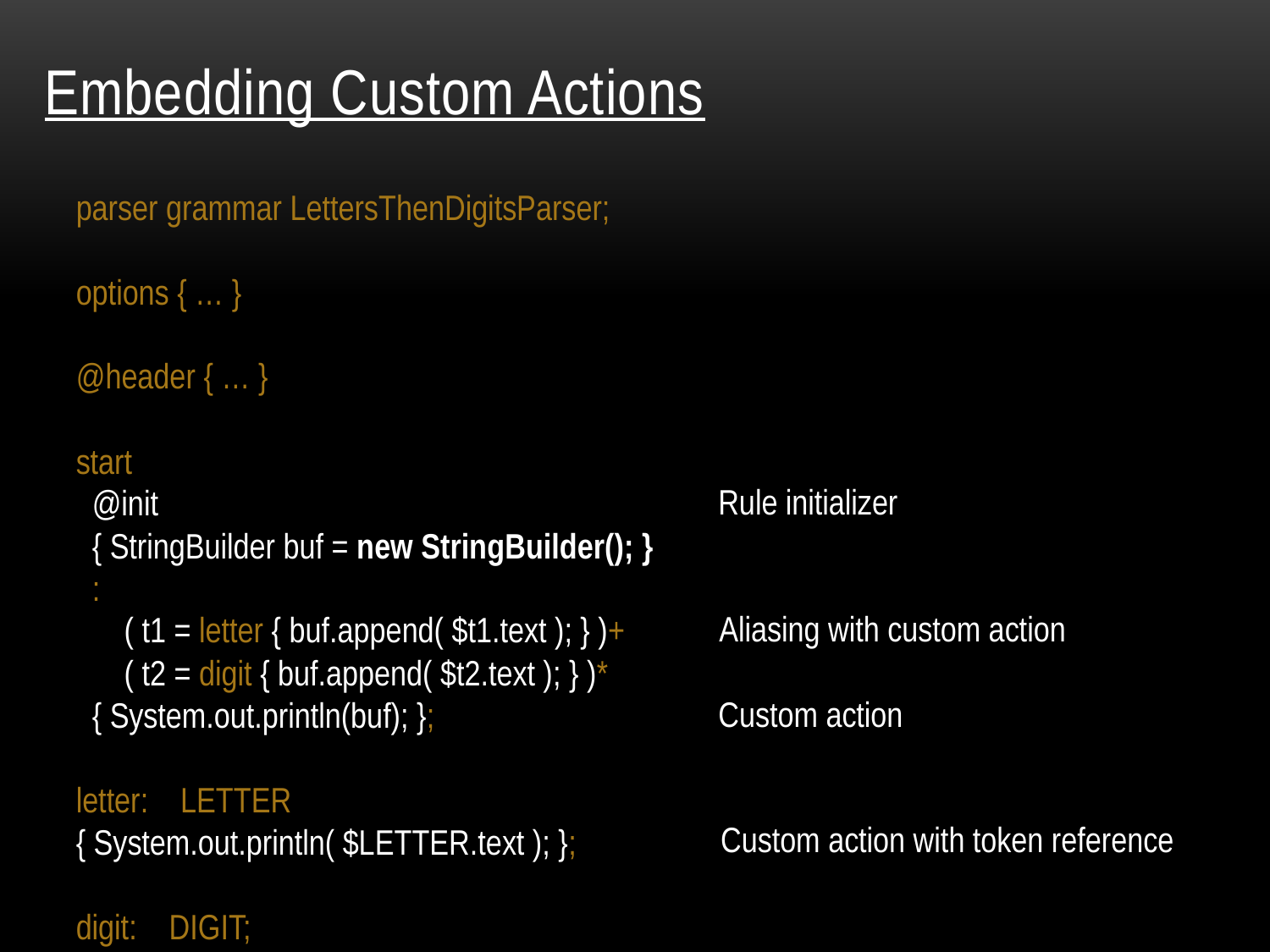

# Embedding Custom Actions
parser grammar LettersThenDigitsParser;

options { … }

@header { … }

start
  @init
  { StringBuilder buf = new StringBuilder(); }
  :
      ( t1 = letter { buf.append( $t1.text ); } )+
      ( t2 = digit { buf.append( $t2.text ); } )*
  { System.out.println(buf); };

letter:    LETTER
{ System.out.println( $LETTER.text ); };

digit:    DIGIT;

Rule initializer
Aliasing with custom action

Custom action
Custom action with token reference